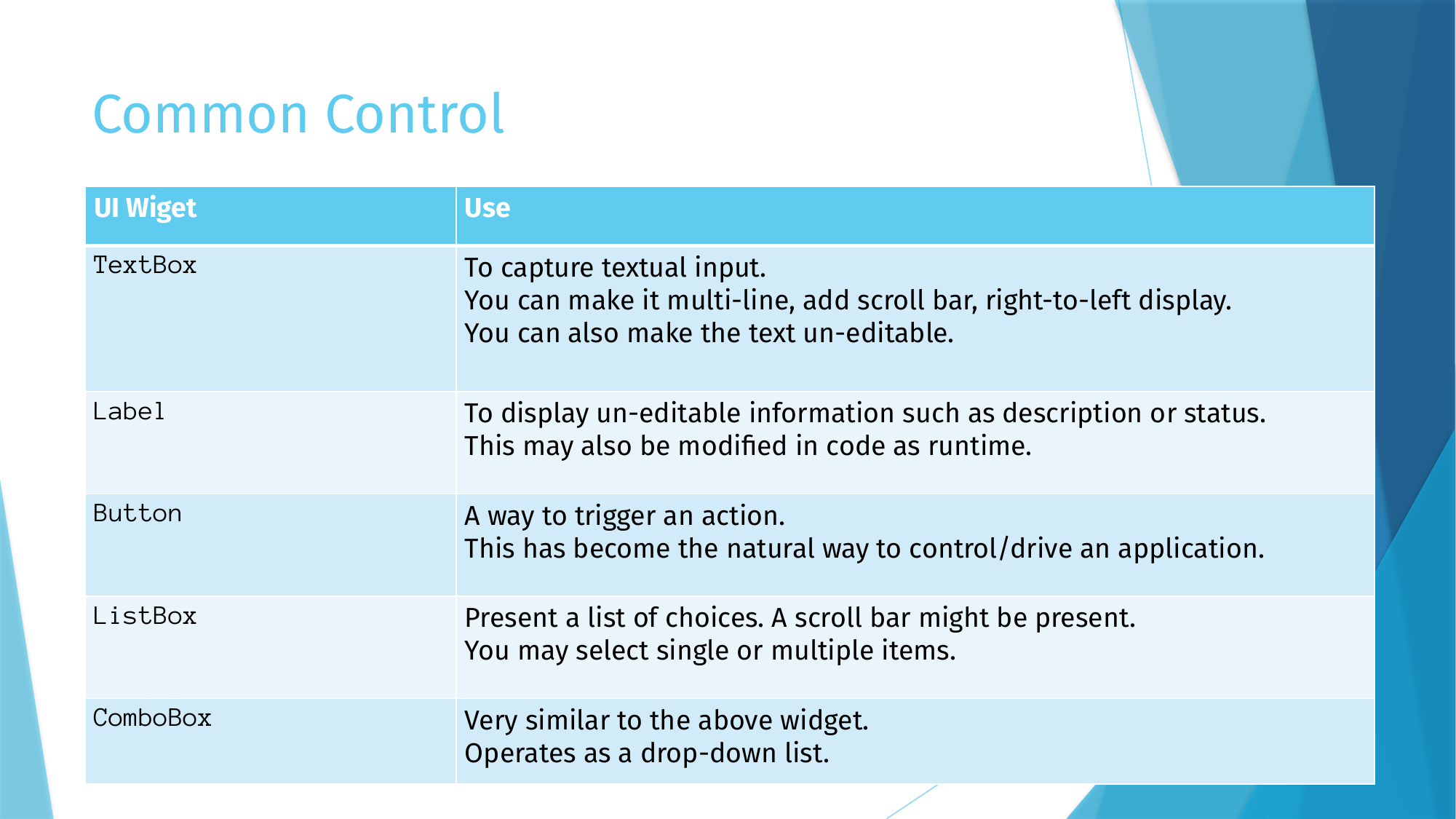

# Common Control
| UI Wiget | Use |
| --- | --- |
| TextBox | To capture textual input. You can make it multi-line, add scroll bar, right-to-left display. You can also make the text un-editable. |
| Label | To display un-editable information such as description or status. This may also be modified in code as runtime. |
| Button | A way to trigger an action. This has become the natural way to control/drive an application. |
| ListBox | Present a list of choices. A scroll bar might be present. You may select single or multiple items. |
| ComboBox | Very similar to the above widget. Operates as a drop-down list. |